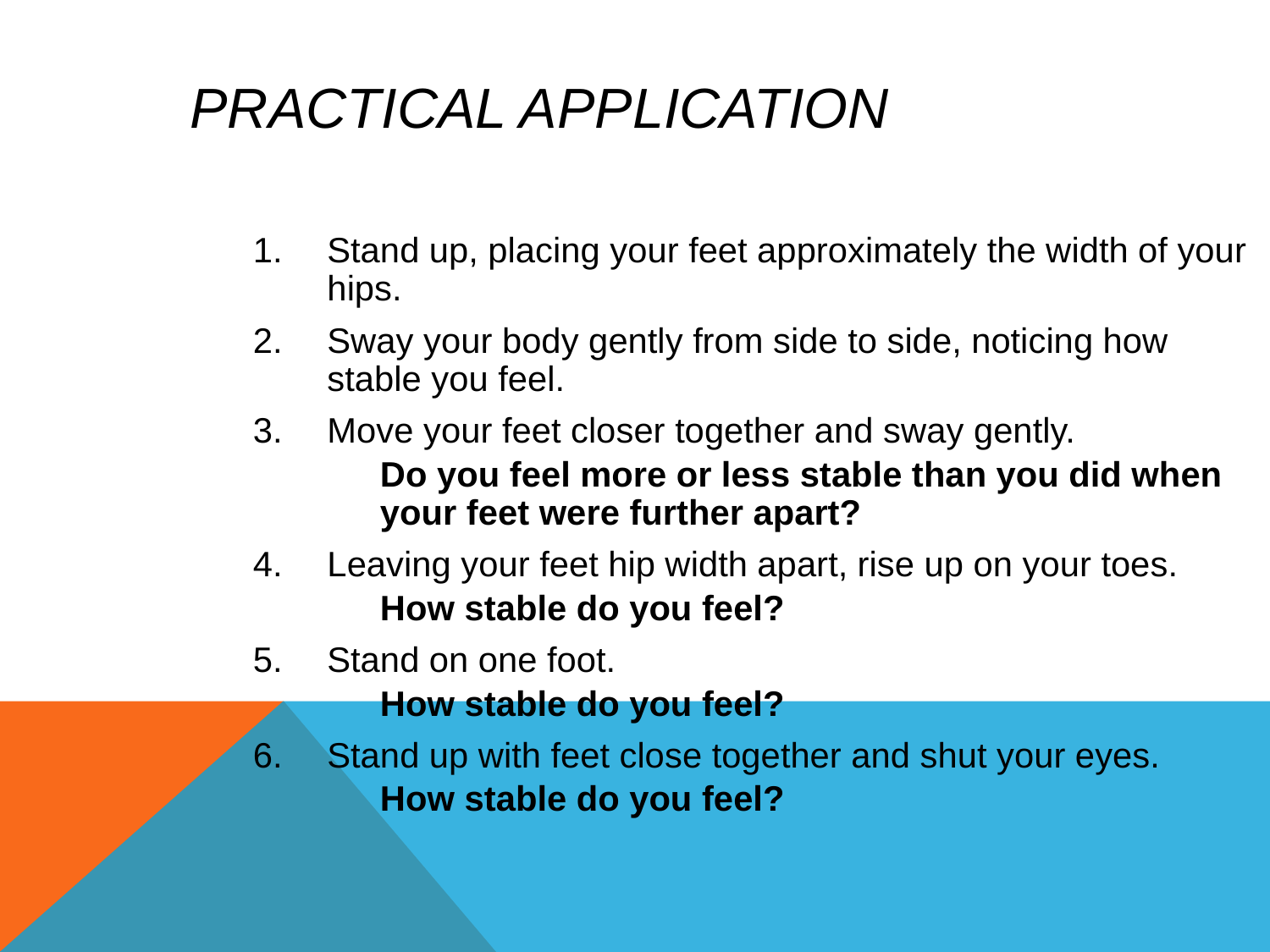

Practical Application
Stand up, placing your feet approximately the width of your hips.
Sway your body gently from side to side, noticing how stable you feel.
Move your feet closer together and sway gently.
	Do you feel more or less stable than you did when your feet were further apart?
Leaving your feet hip width apart, rise up on your toes.
	How stable do you feel?
Stand on one foot.
	How stable do you feel?
Stand up with feet close together and shut your eyes.
	How stable do you feel?